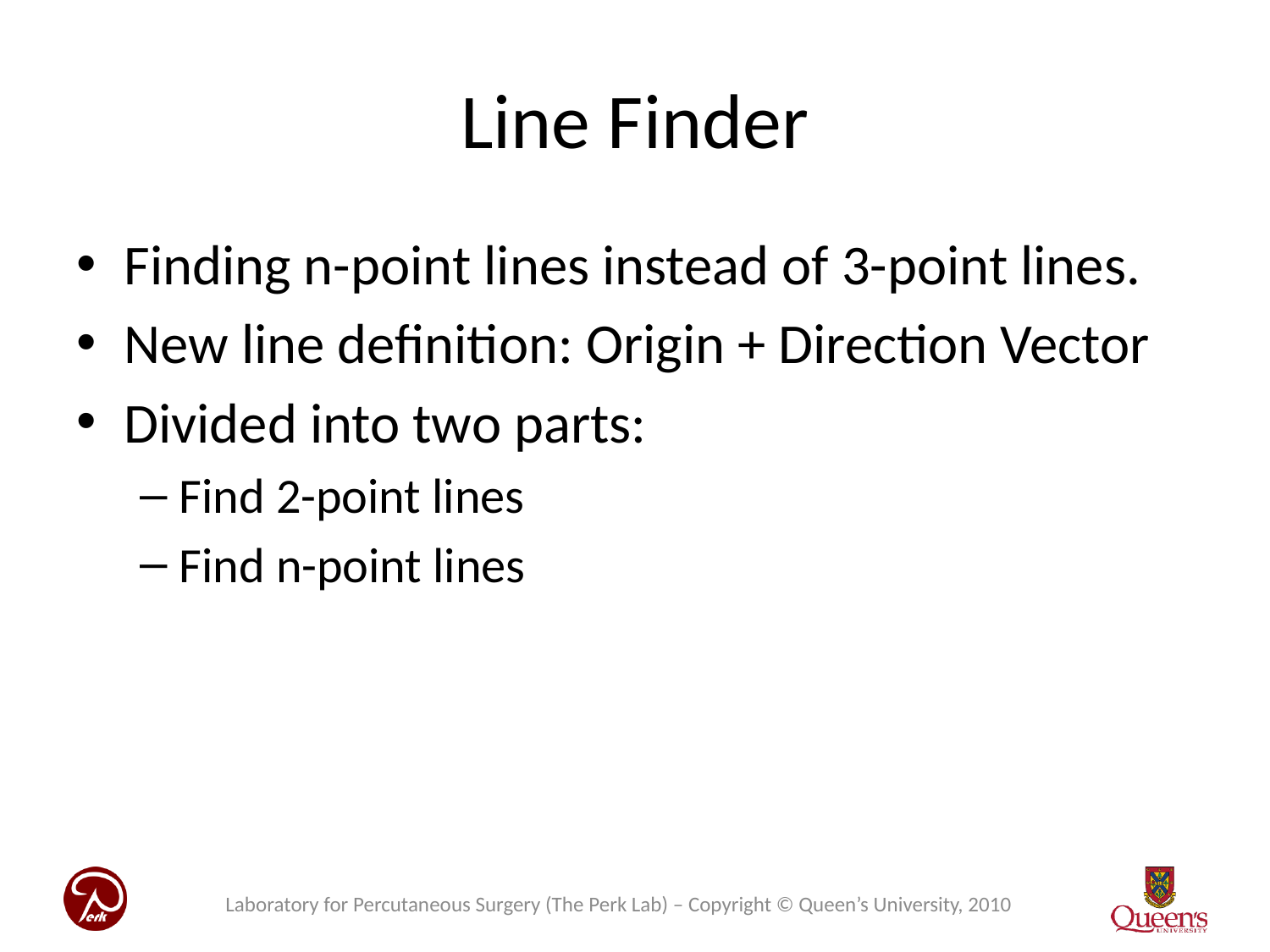

# Line Finder
Finding n-point lines instead of 3-point lines.
New line definition: Origin + Direction Vector
Divided into two parts:
Find 2-point lines
Find n-point lines
Laboratory for Percutaneous Surgery (The Perk Lab) – Copyright © Queen’s University, 2010